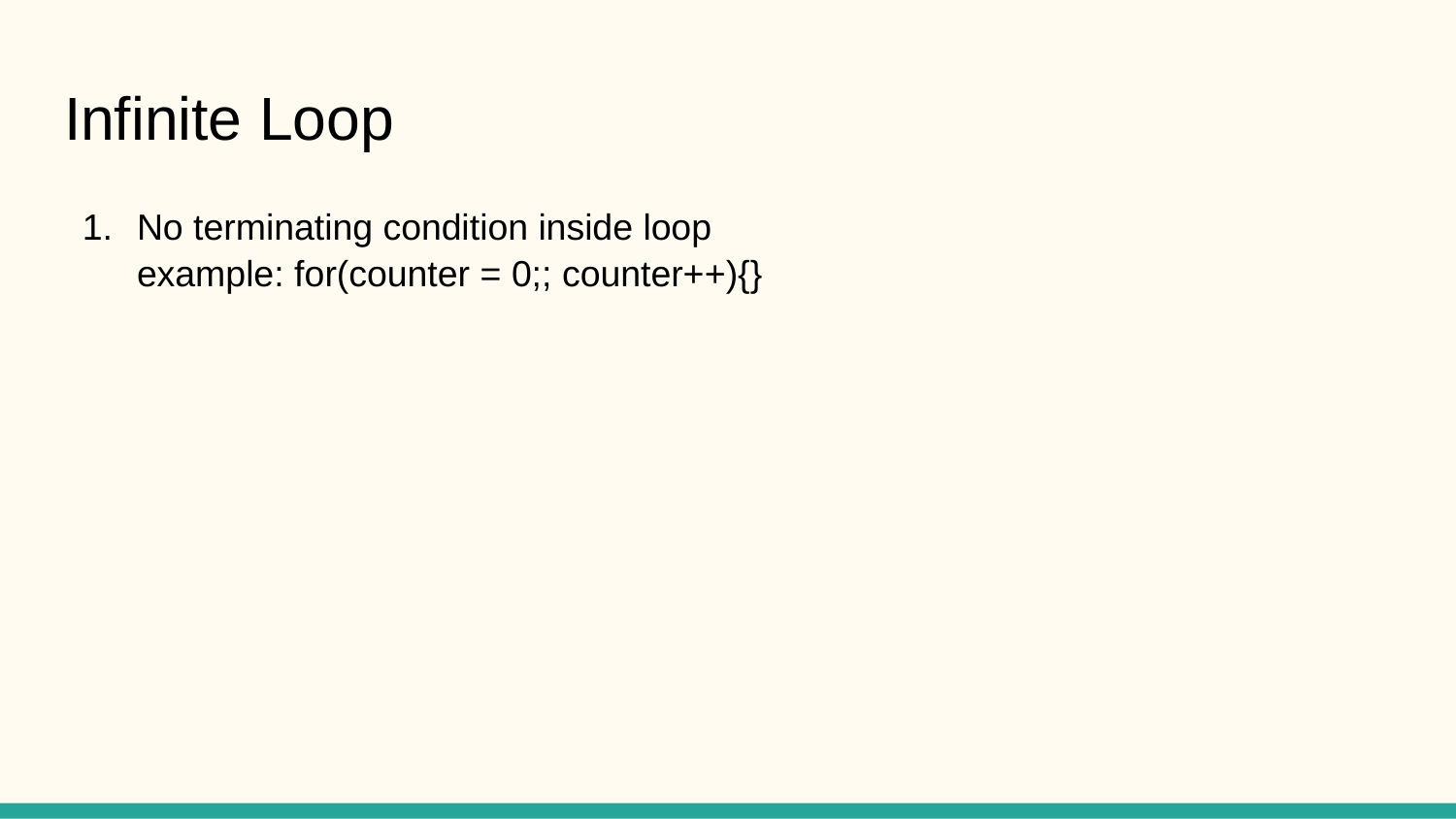

# Infinite Loop
No terminating condition inside loop
example: for(counter = 0;; counter++){}